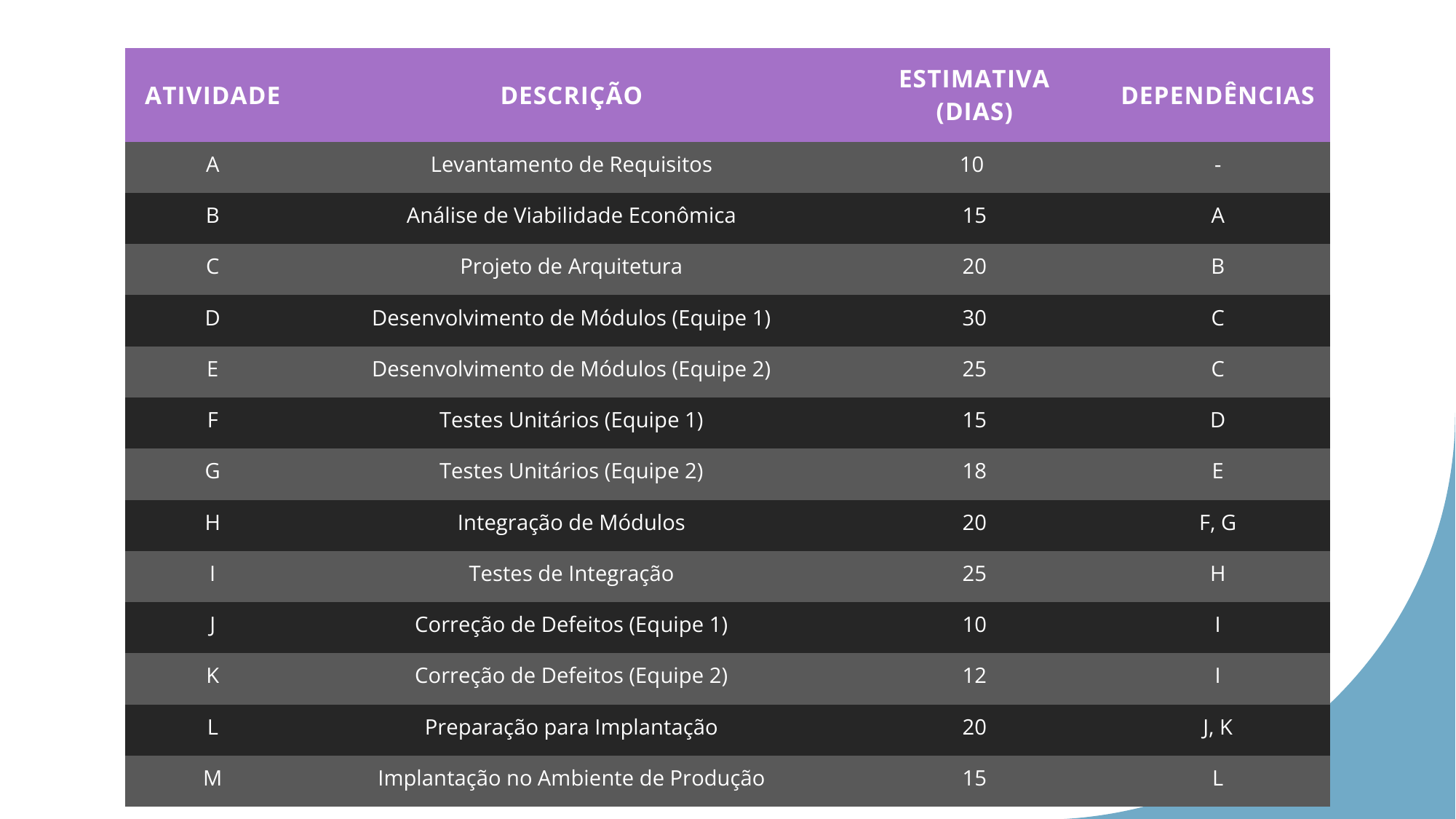

| Atividade | Descrição | Estimativa (dias) | Dependências |
| --- | --- | --- | --- |
| A | Levantamento de Requisitos | 10 | - |
| B | Análise de Viabilidade Econômica | 15 | A |
| C | Projeto de Arquitetura | 20 | B |
| D | Desenvolvimento de Módulos (Equipe 1) | 30 | C |
| E | Desenvolvimento de Módulos (Equipe 2) | 25 | C |
| F | Testes Unitários (Equipe 1) | 15 | D |
| G | Testes Unitários (Equipe 2) | 18 | E |
| H | Integração de Módulos | 20 | F, G |
| I | Testes de Integração | 25 | H |
| J | Correção de Defeitos (Equipe 1) | 10 | I |
| K | Correção de Defeitos (Equipe 2) | 12 | I |
| L | Preparação para Implantação | 20 | J, K |
| M | Implantação no Ambiente de Produção | 15 | L |